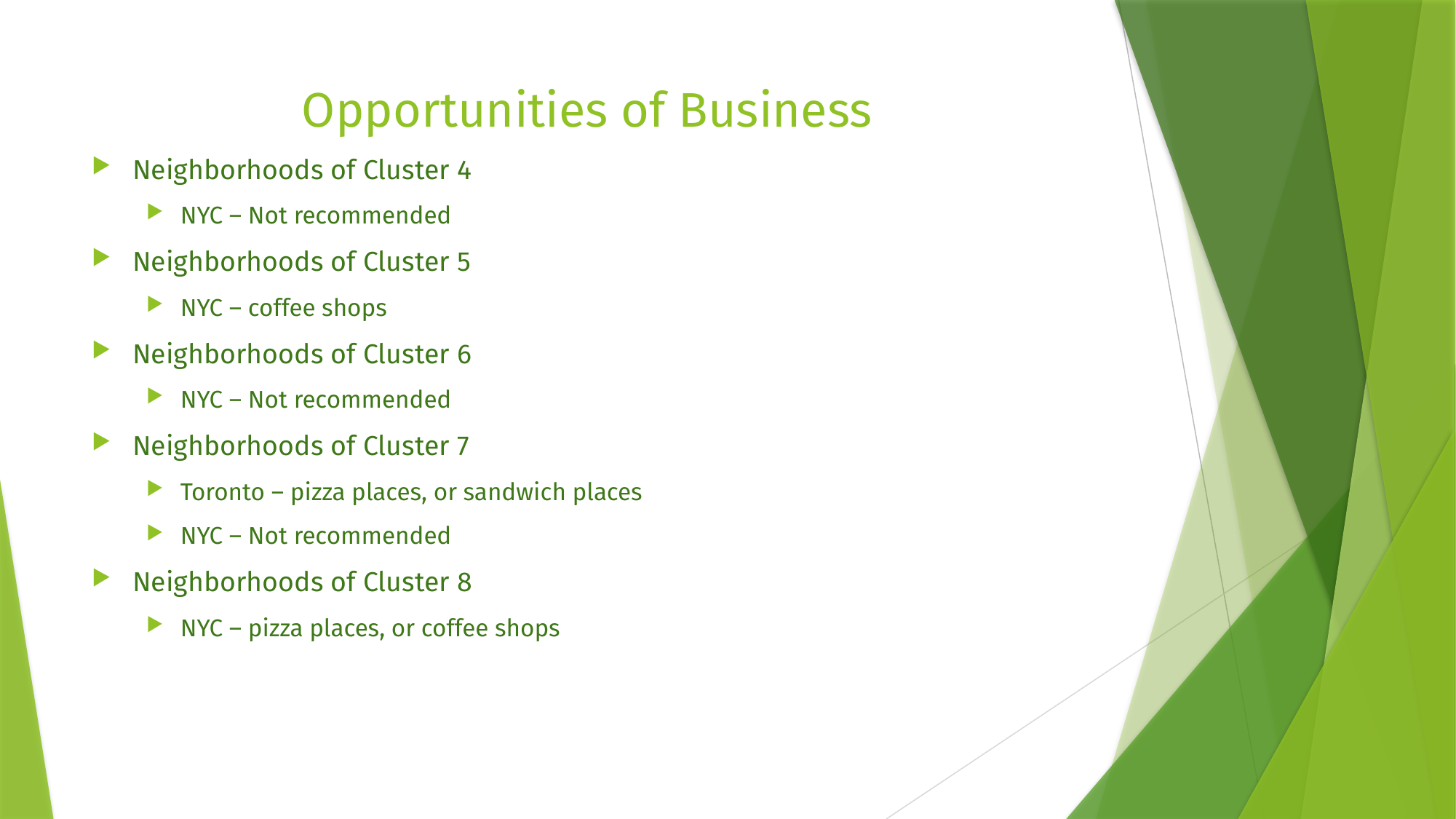

# Opportunities of Business
Neighborhoods of Cluster 4
NYC – Not recommended
Neighborhoods of Cluster 5
NYC – coffee shops
Neighborhoods of Cluster 6
NYC – Not recommended
Neighborhoods of Cluster 7
Toronto – pizza places, or sandwich places
NYC – Not recommended
Neighborhoods of Cluster 8
NYC – pizza places, or coffee shops